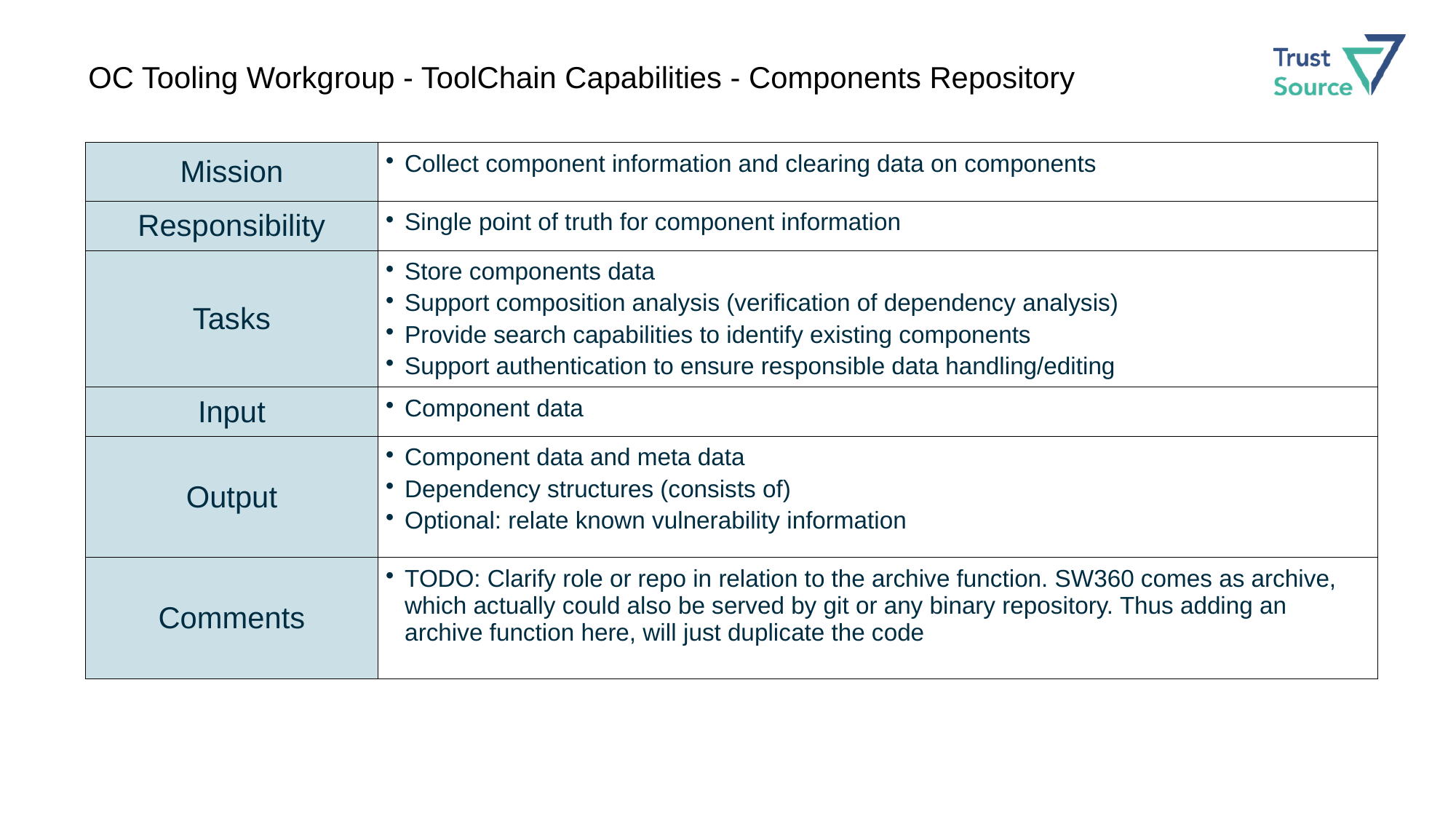

# OC Tooling Workgroup - ToolChain Capabilities - Components Repository
| Mission | Collect component information and clearing data on components |
| --- | --- |
| Responsibility | Single point of truth for component information |
| Tasks | Store components data Support composition analysis (verification of dependency analysis) Provide search capabilities to identify existing components Support authentication to ensure responsible data handling/editing |
| Input | Component data |
| Output | Component data and meta data Dependency structures (consists of) Optional: relate known vulnerability information |
| Comments | TODO: Clarify role or repo in relation to the archive function. SW360 comes as archive, which actually could also be served by git or any binary repository. Thus adding an archive function here, will just duplicate the code |
7